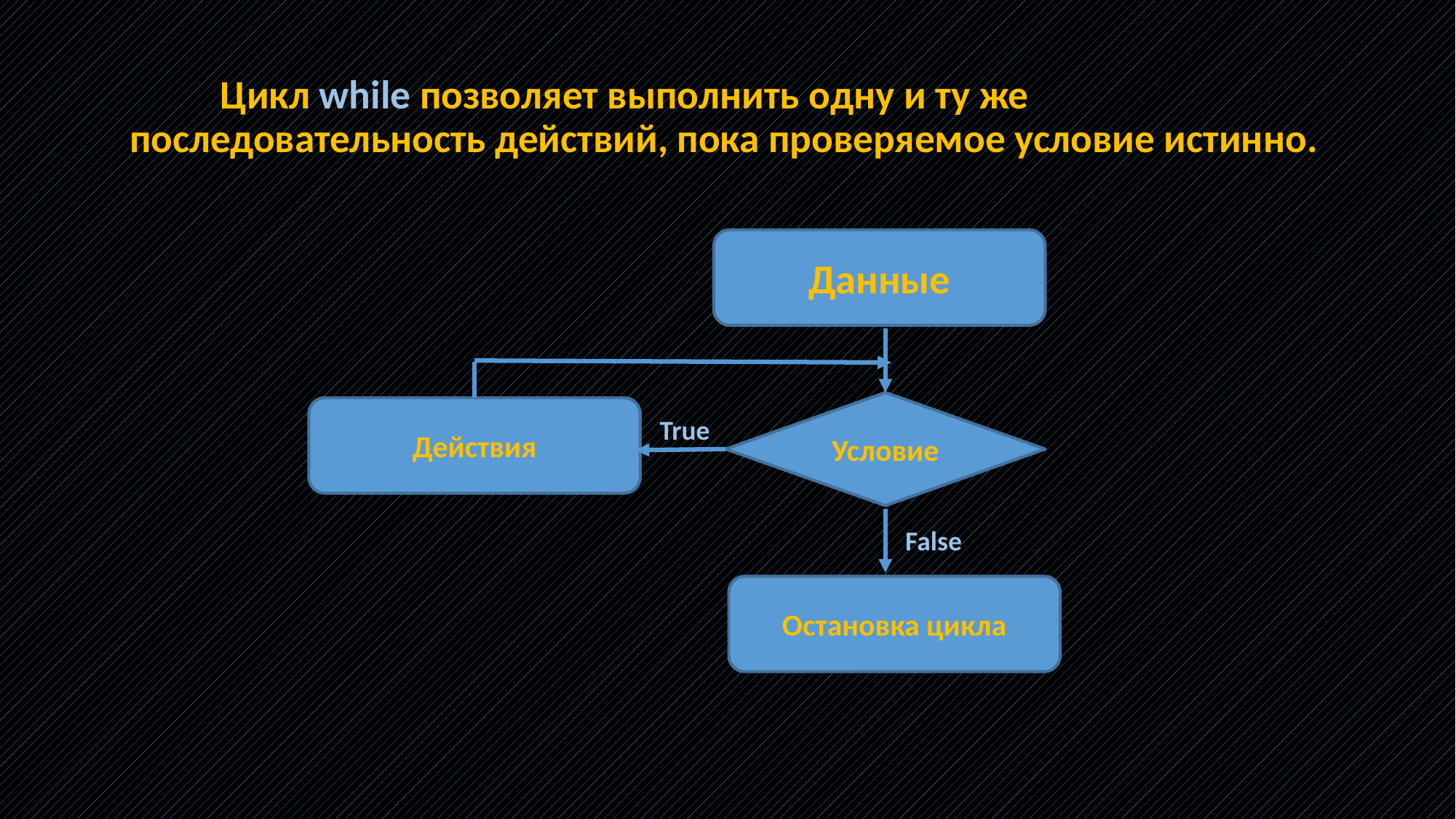

Цикл while позволяет выполнить одну и ту же последовательность действий, пока проверяемое условие истинно.

Данные
Условие
Действия
True
False
Остановка цикла